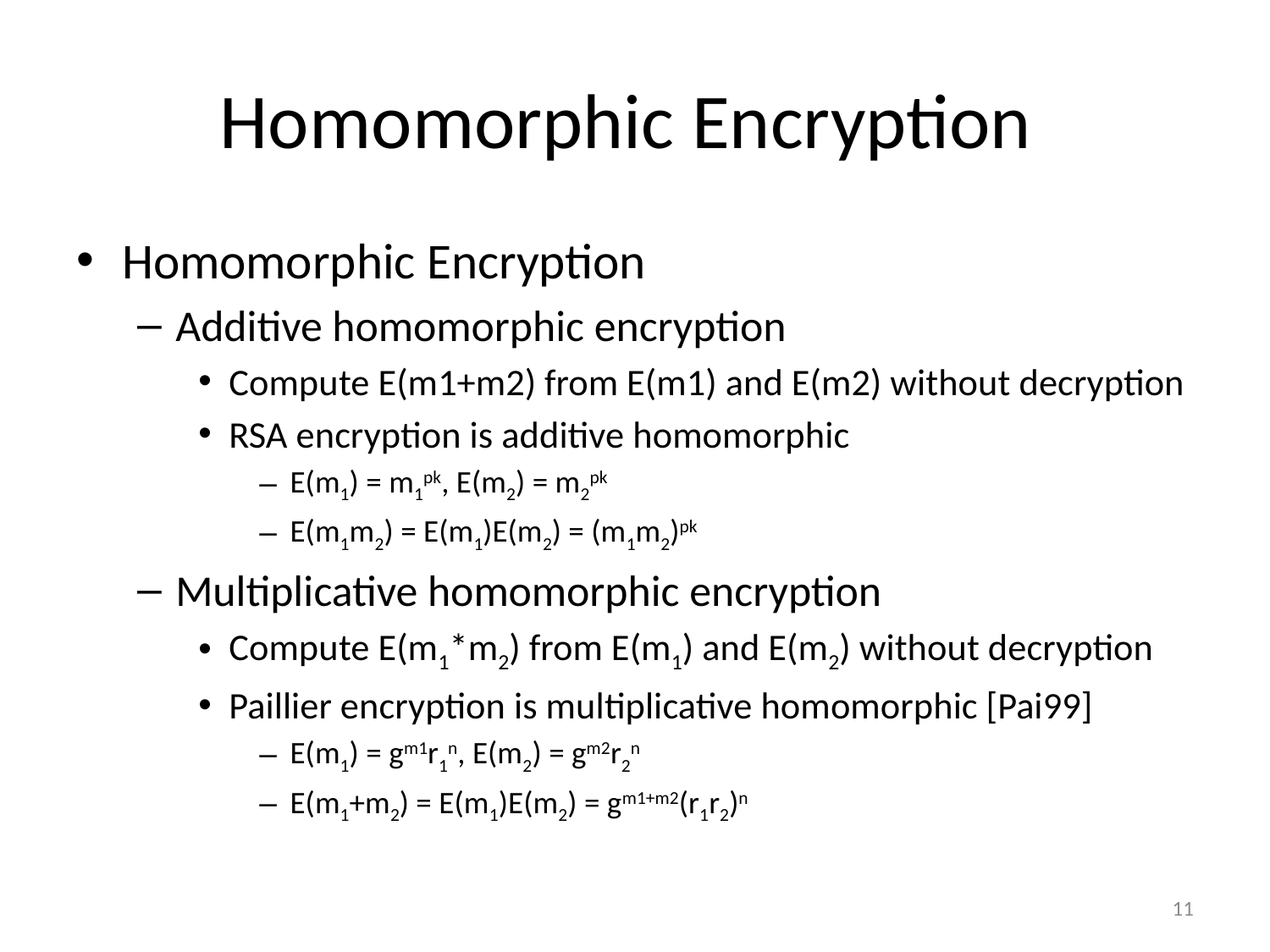

# Homomorphic Encryption
Homomorphic Encryption
Additive homomorphic encryption
Compute E(m1+m2) from E(m1) and E(m2) without decryption
RSA encryption is additive homomorphic
E(m1) = m1pk, E(m2) = m2pk
E(m1m2) = E(m1)E(m2) = (m1m2)pk
Multiplicative homomorphic encryption
Compute E(m1*m2) from E(m1) and E(m2) without decryption
Paillier encryption is multiplicative homomorphic [Pai99]
E(m1) = gm1r1n, E(m2) = gm2r2n
E(m1+m2) = E(m1)E(m2) = gm1+m2(r1r2)n
11